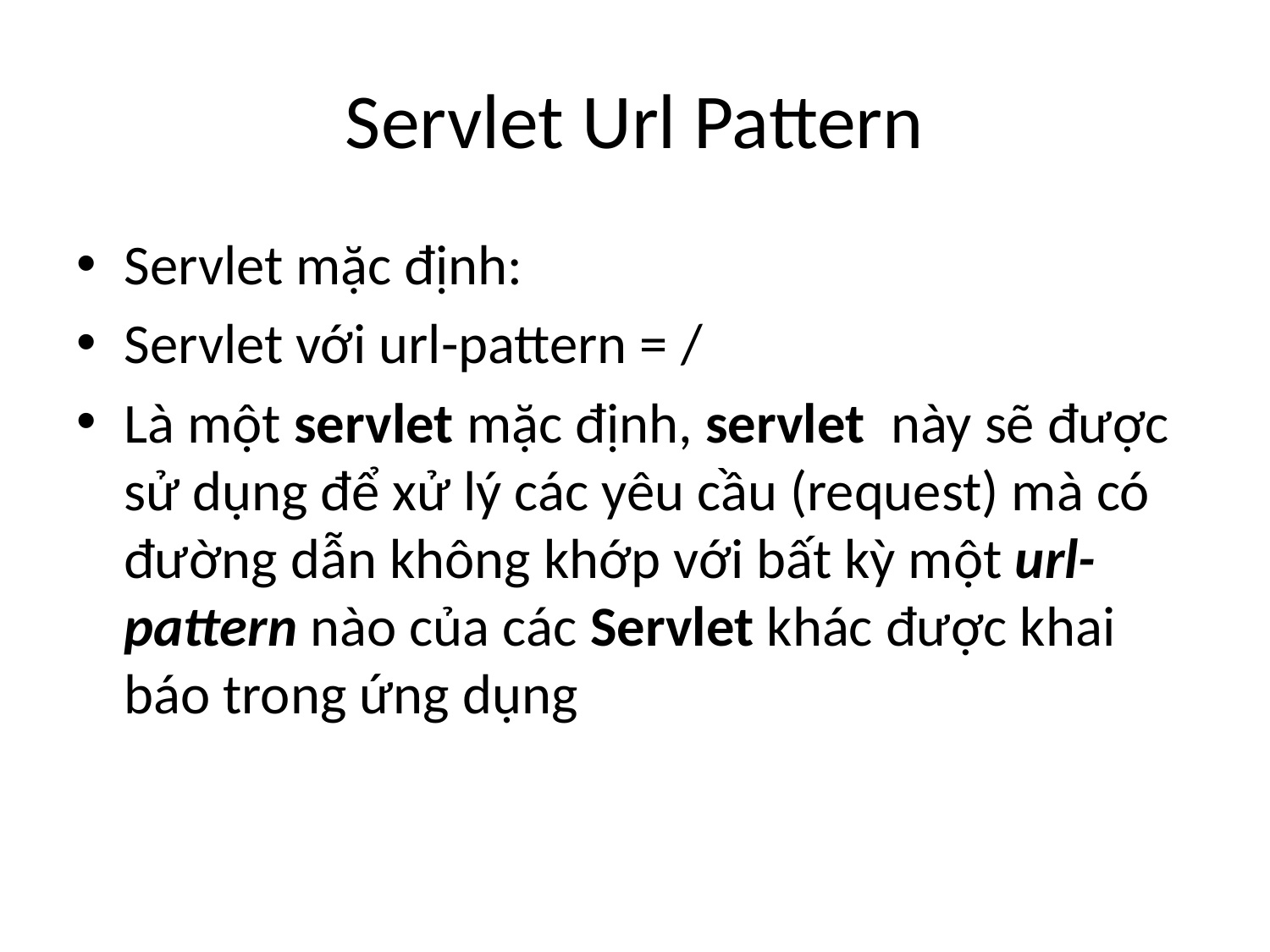

# Servlet Url Pattern
Servlet mặc định:
Servlet với url-pattern = /
Là một servlet mặc định, servlet  này sẽ được sử dụng để xử lý các yêu cầu (request) mà có đường dẫn không khớp với bất kỳ một url-pattern nào của các Servlet khác được khai báo trong ứng dụng